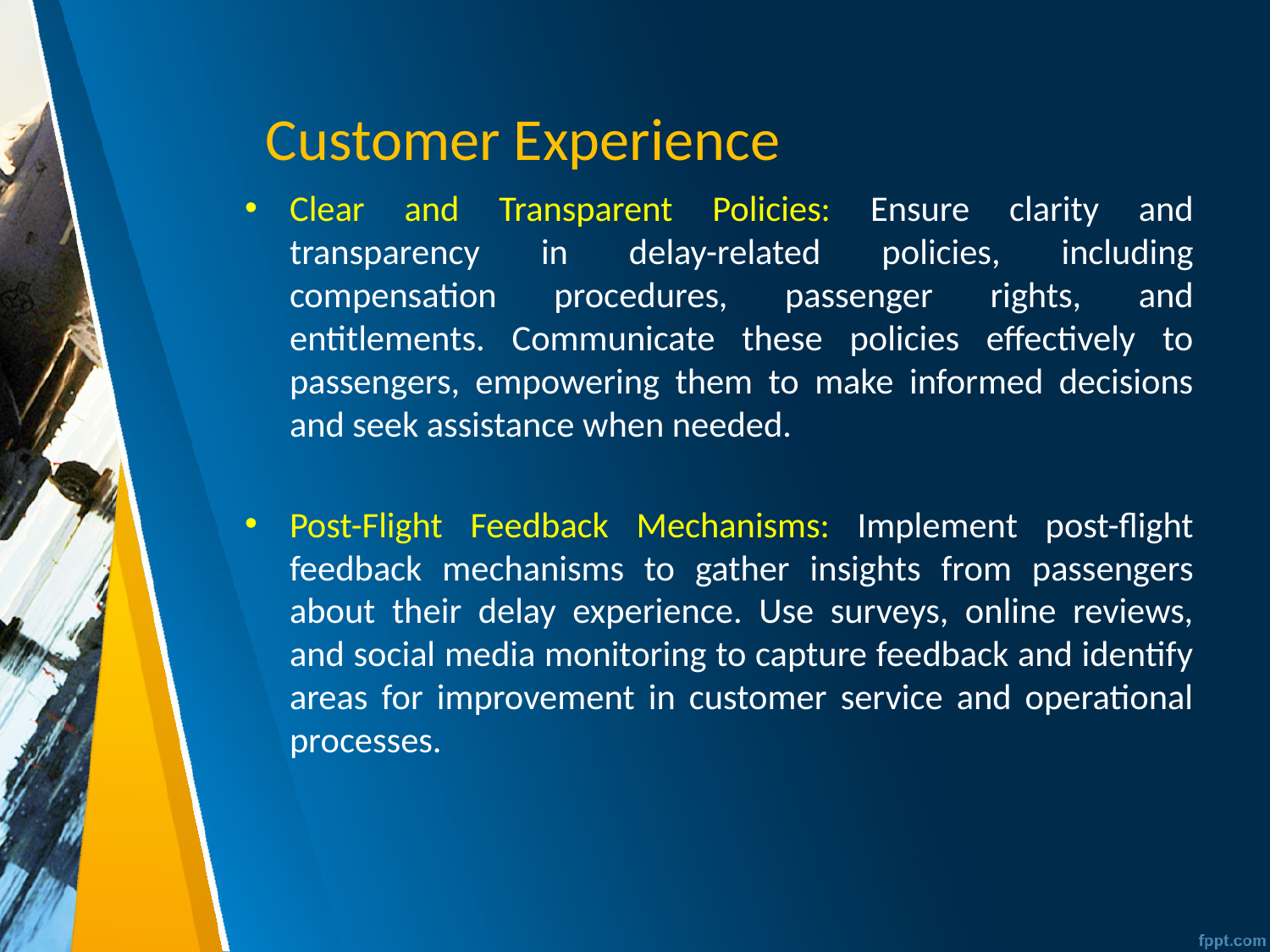

Customer Experience
Clear and Transparent Policies: Ensure clarity and transparency in delay-related policies, including compensation procedures, passenger rights, and entitlements. Communicate these policies effectively to passengers, empowering them to make informed decisions and seek assistance when needed.

Post-Flight Feedback Mechanisms: Implement post-flight feedback mechanisms to gather insights from passengers about their delay experience. Use surveys, online reviews, and social media monitoring to capture feedback and identify areas for improvement in customer service and operational processes.